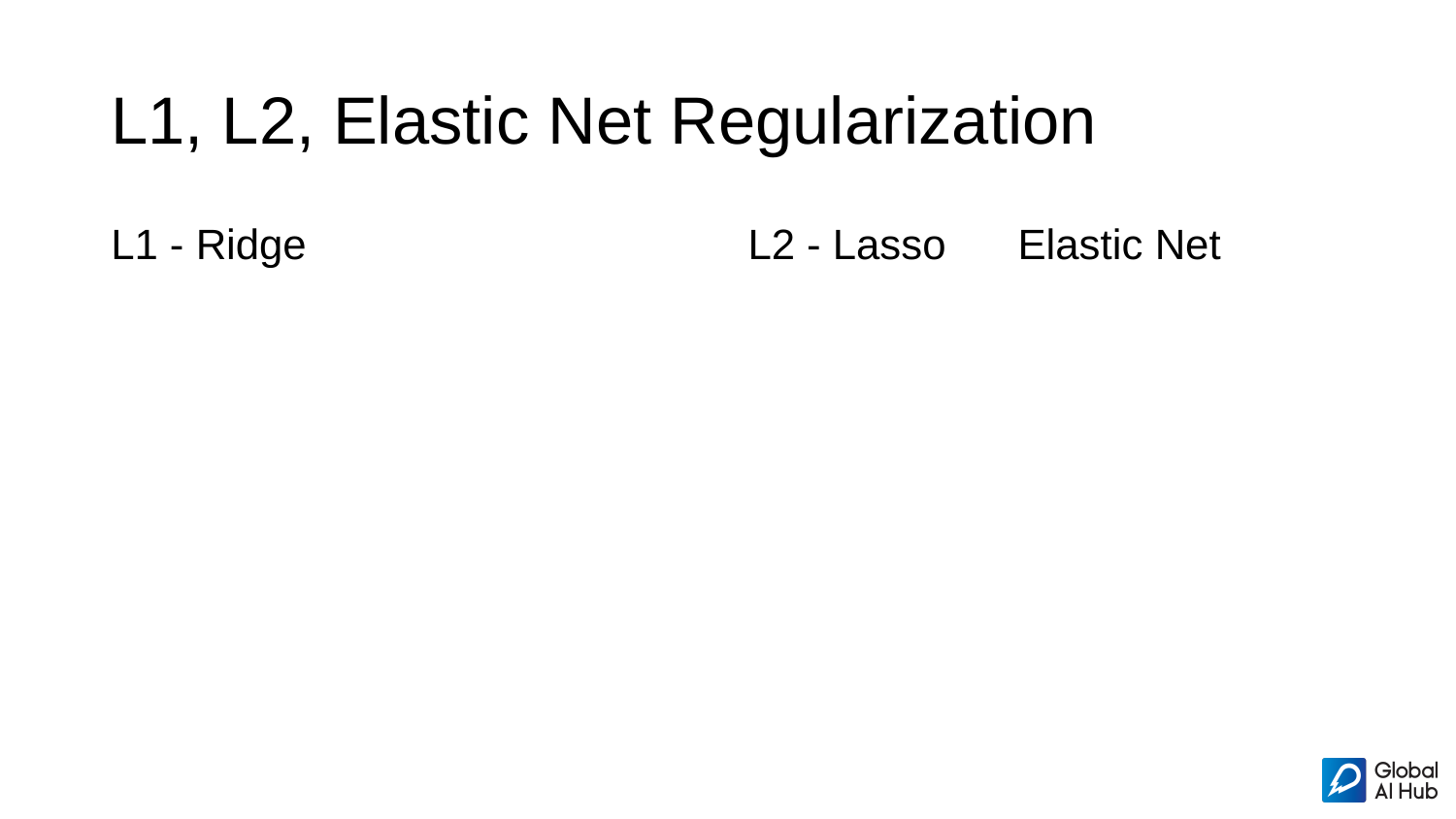

# L1, L2, Elastic Net Regularization
L1 - Ridge
L2 - Lasso
Elastic Net